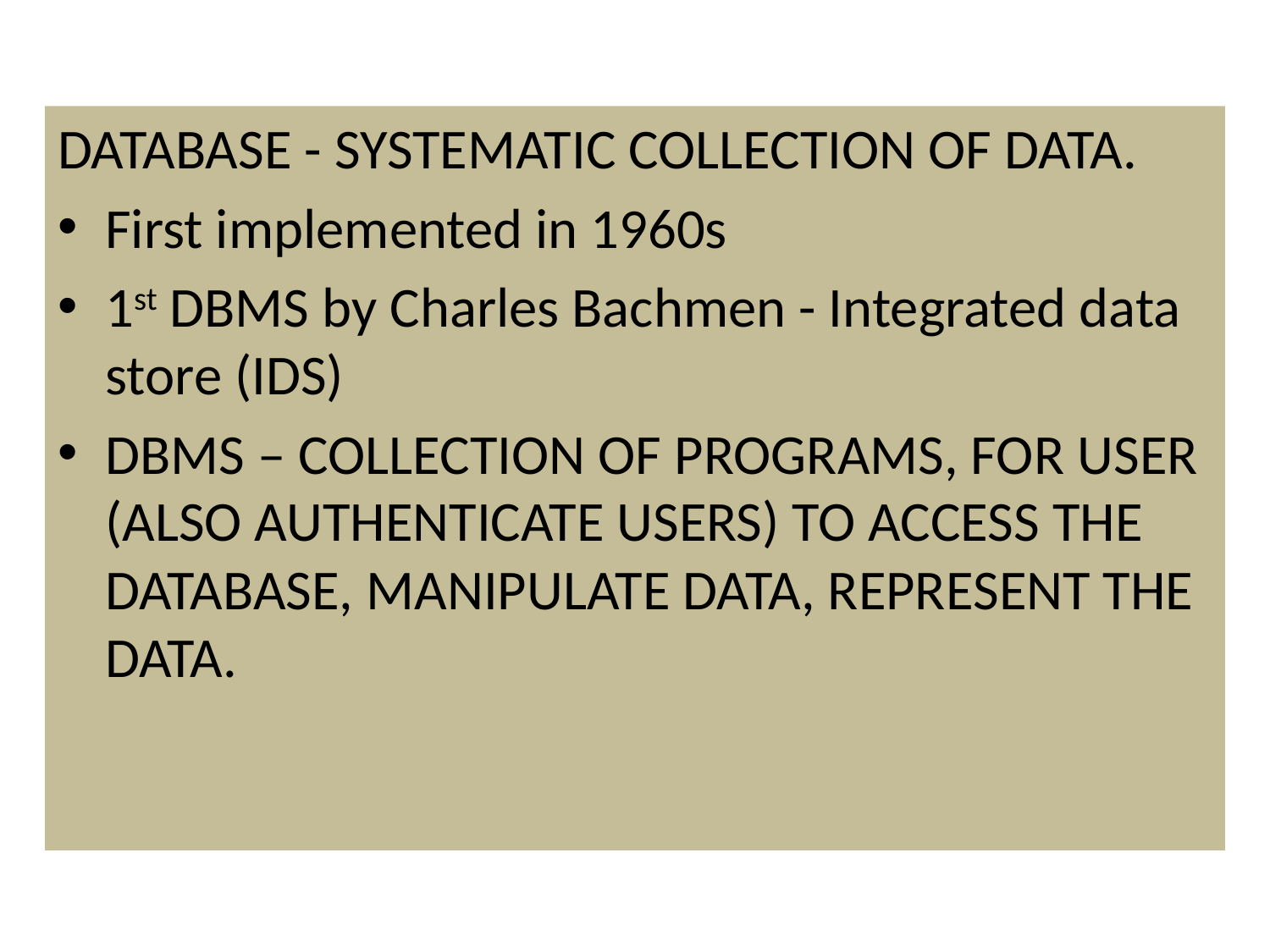

DATABASE - SYSTEMATIC COLLECTION OF DATA.
First implemented in 1960s
1st DBMS by Charles Bachmen - Integrated data store (IDS)
DBMS – COLLECTION OF PROGRAMS, FOR USER (ALSO AUTHENTICATE USERS) TO ACCESS THE DATABASE, MANIPULATE DATA, REPRESENT THE  DATA.